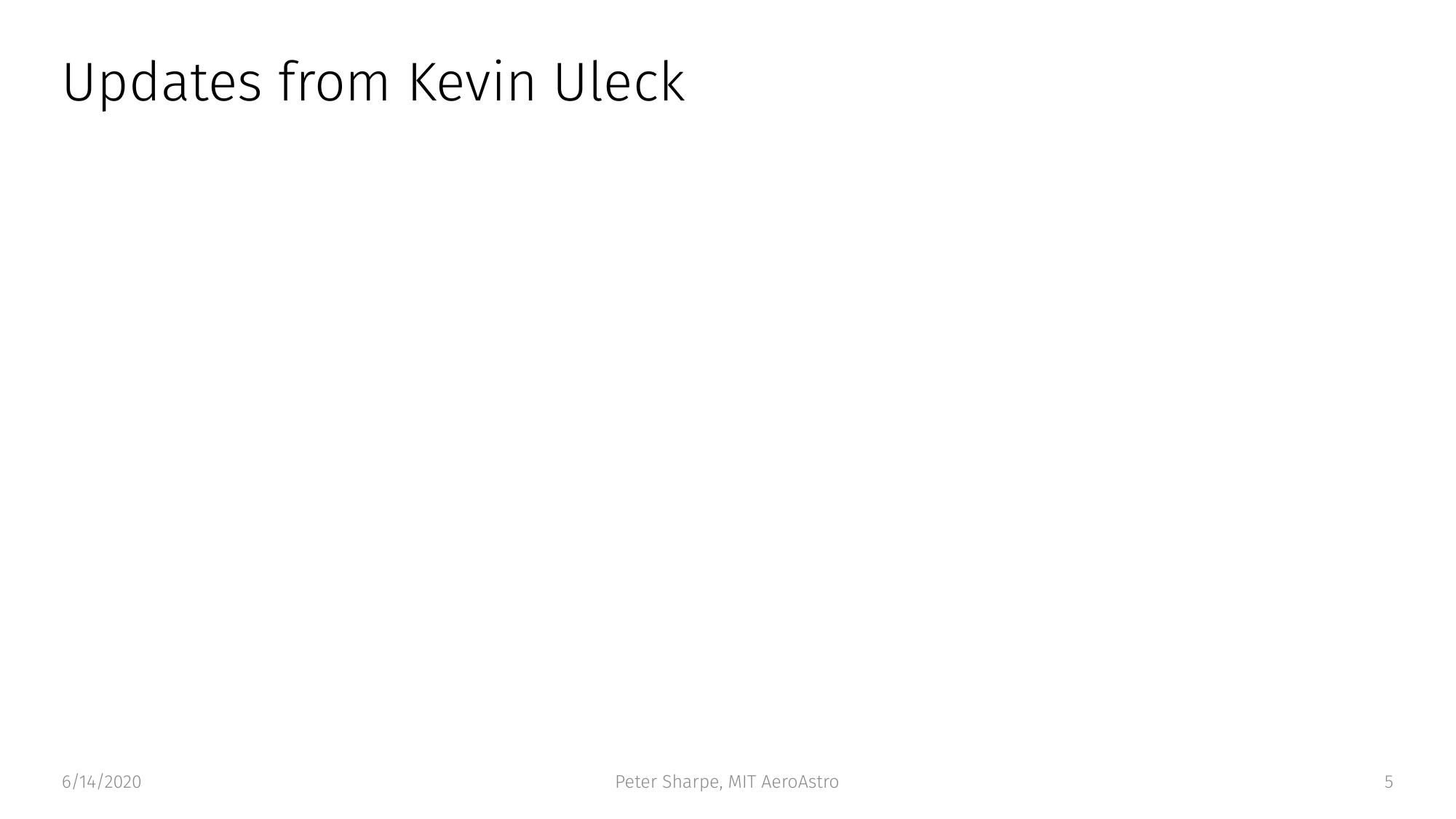

# Updates from Kevin Uleck

6/14/2020
5
Peter Sharpe, MIT AeroAstro